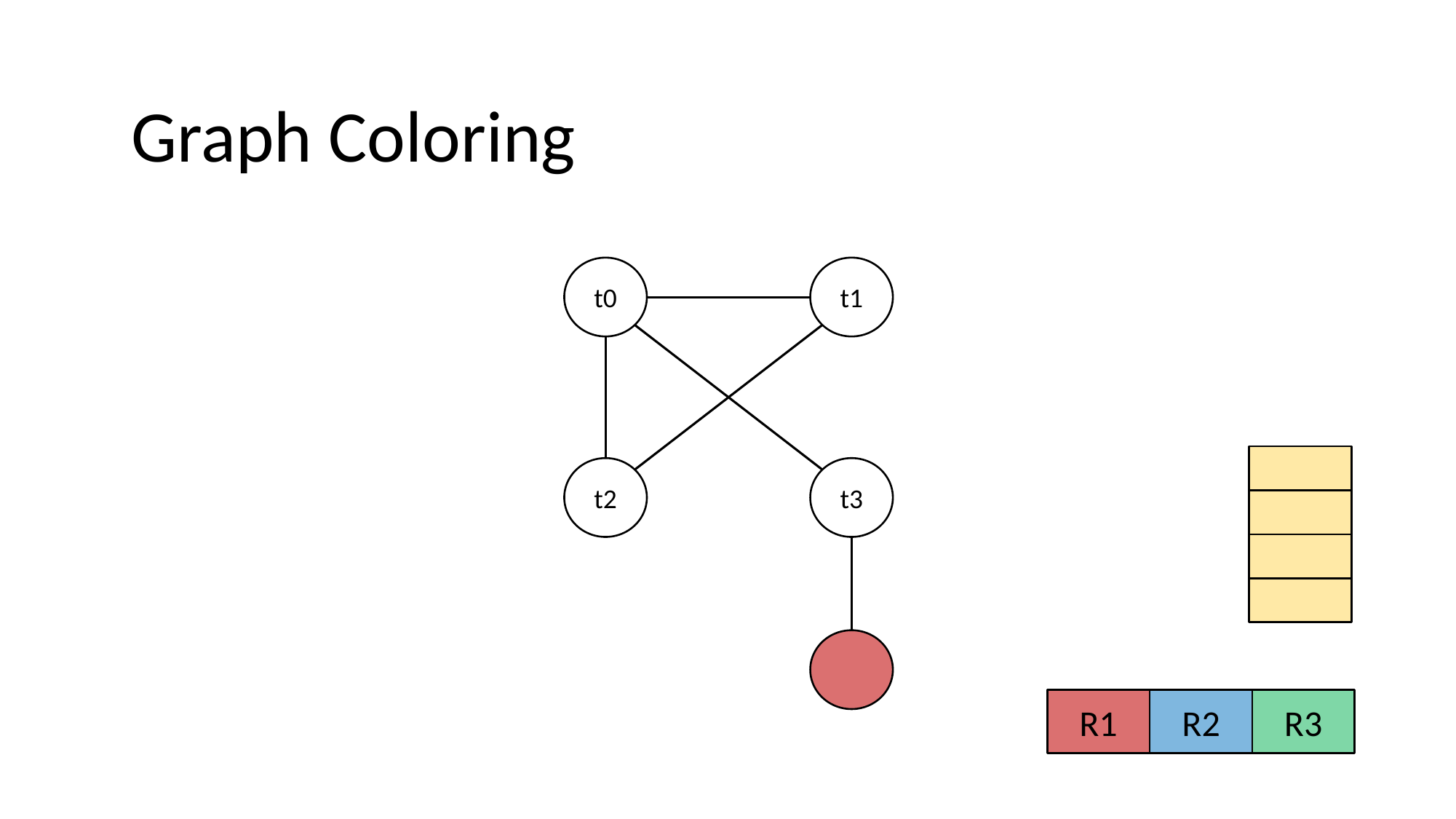

Graph Coloring
t0
t1

t2
t3

R1
R2
R3